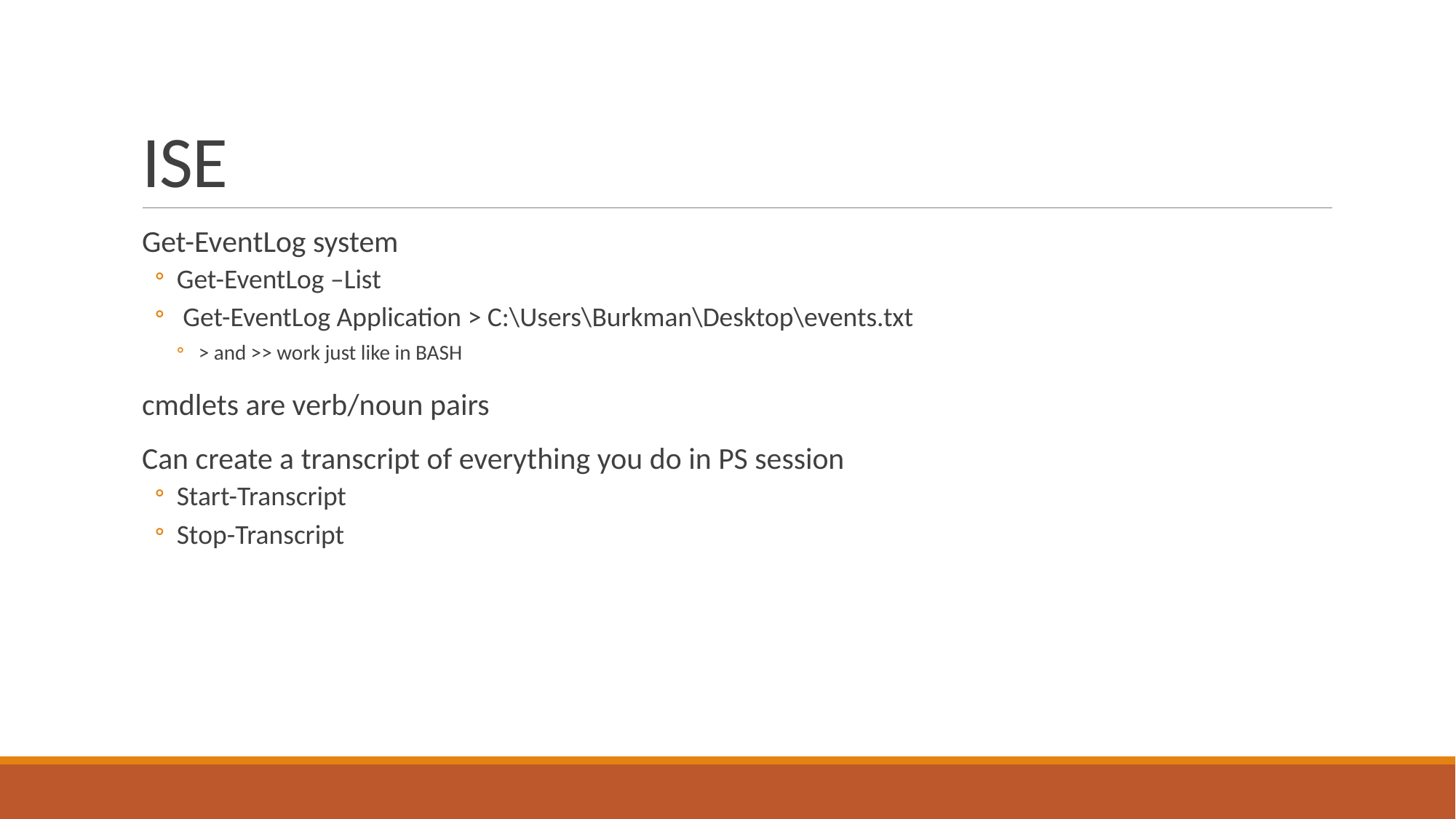

# ISE
Get-EventLog system
Get-EventLog –List
 Get-EventLog Application > C:\Users\Burkman\Desktop\events.txt
> and >> work just like in BASH
cmdlets are verb/noun pairs
Can create a transcript of everything you do in PS session
Start-Transcript
Stop-Transcript